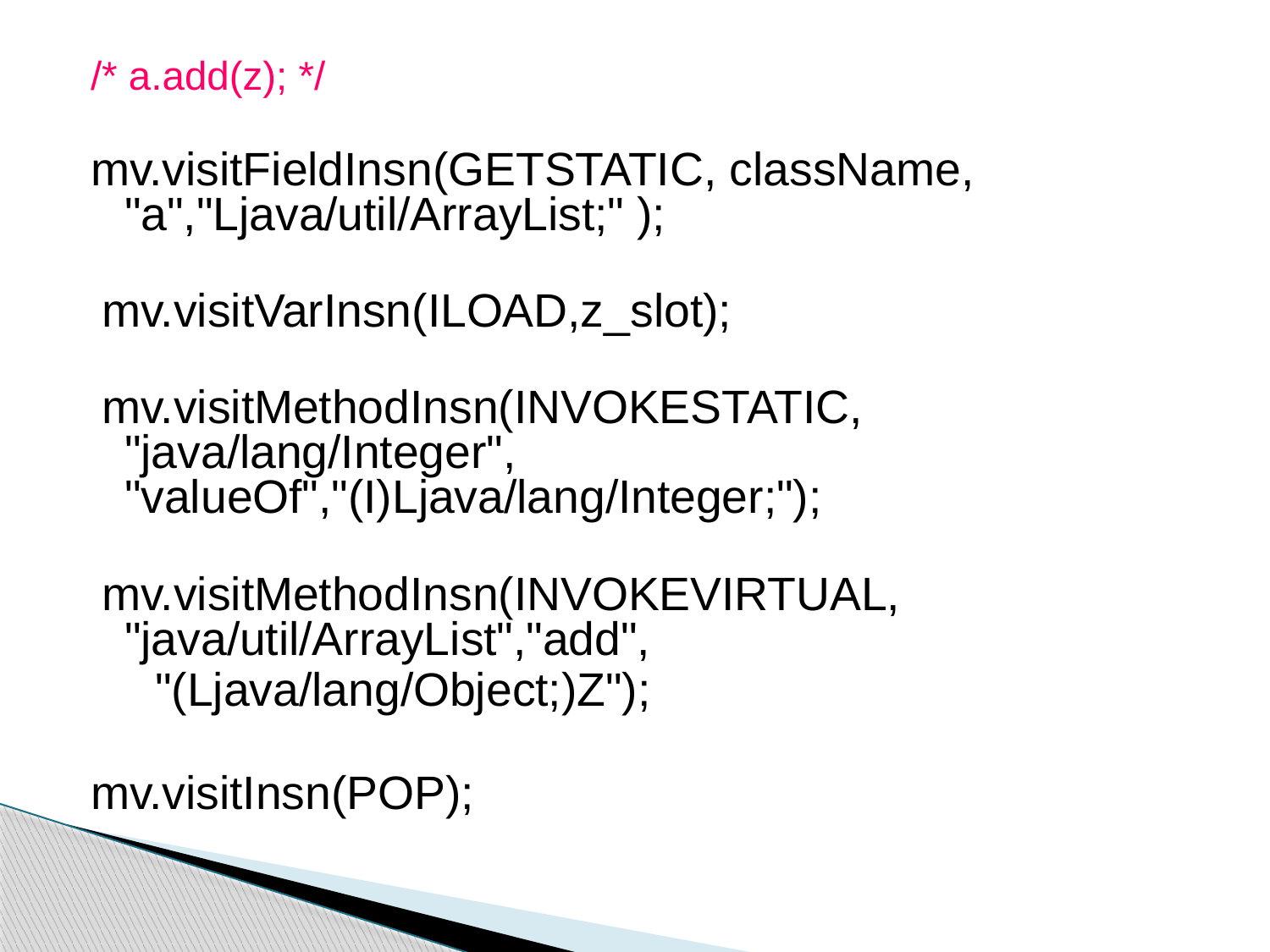

/* a.add(z); */

mv.visitFieldInsn(GETSTATIC, className, "a","Ljava/util/ArrayList;" );

 mv.visitVarInsn(ILOAD,z_slot);

 mv.visitMethodInsn(INVOKESTATIC, "java/lang/Integer", "valueOf","(I)Ljava/lang/Integer;");

 mv.visitMethodInsn(INVOKEVIRTUAL, "java/util/ArrayList","add",
     "(Ljava/lang/Object;)Z");

mv.visitInsn(POP);